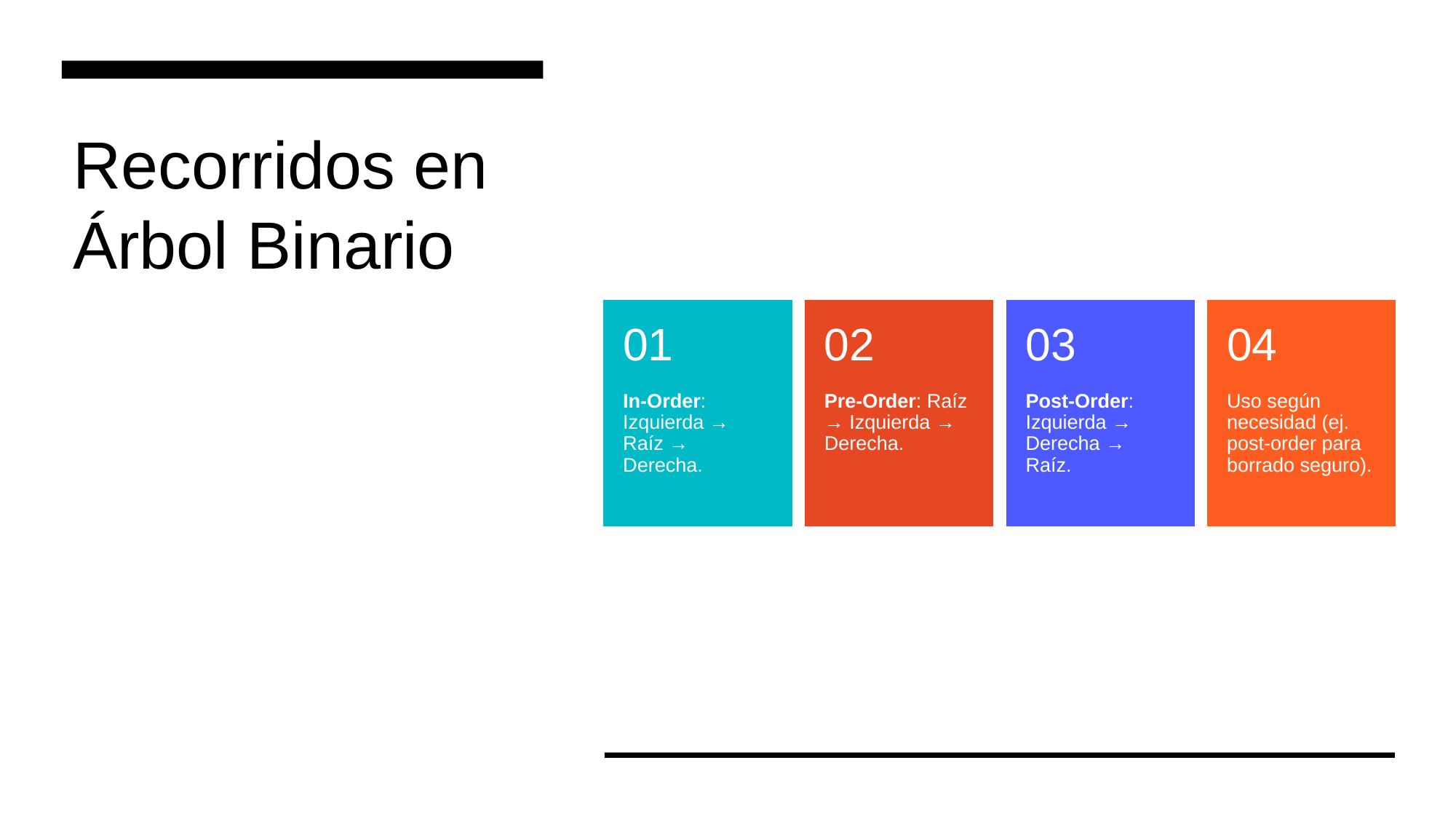

# Recorridos en Árbol Binario
In-Order: Izquierda → Raíz → Derecha.
01
Pre-Order: Raíz → Izquierda → Derecha.
02
Post-Order: Izquierda → Derecha → Raíz.
03
Uso según necesidad (ej. post-order para borrado seguro).
04